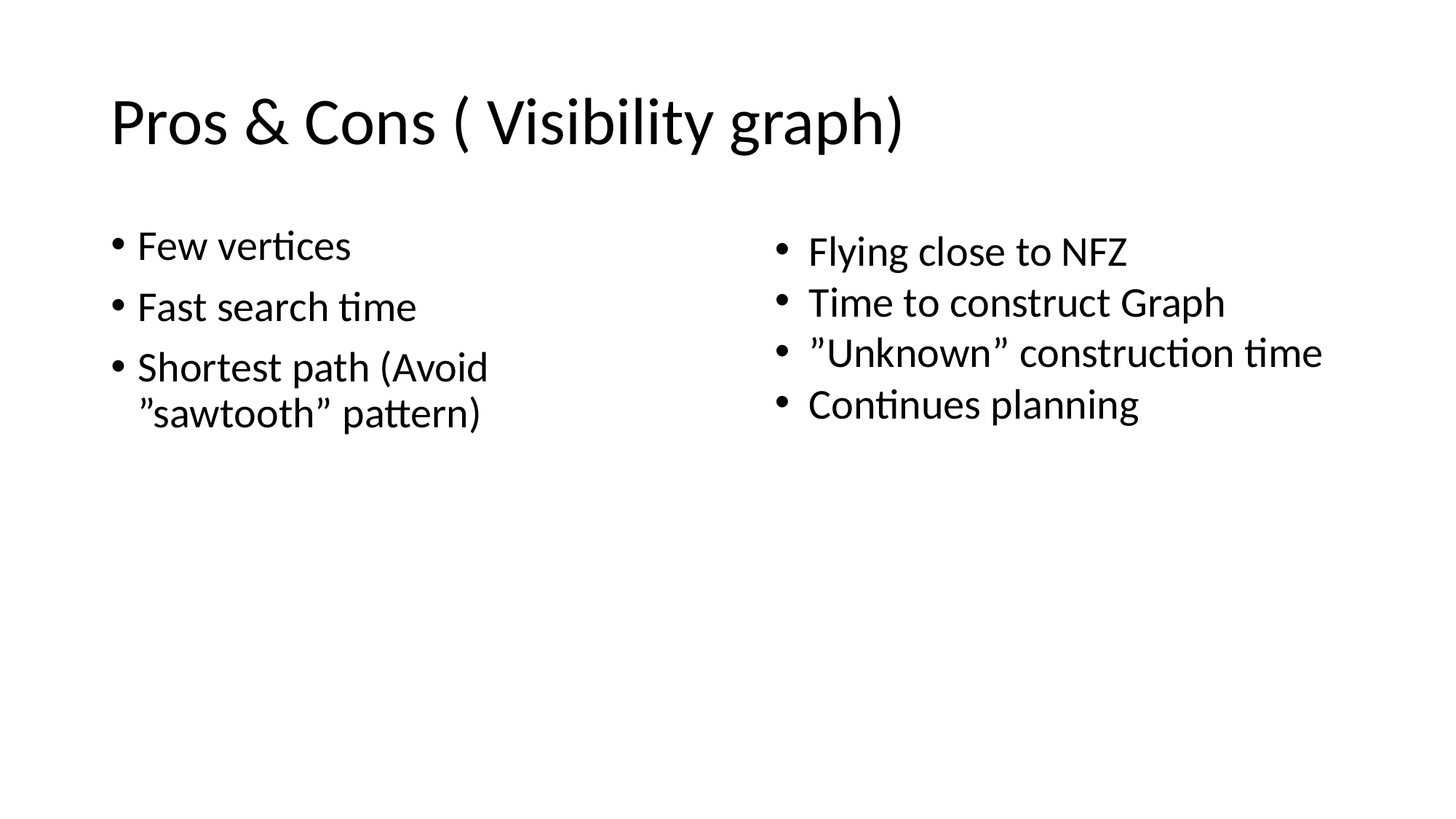

# Pros & Cons ( Visibility graph)
Few vertices
Fast search time
Shortest path (Avoid ”sawtooth” pattern)

Flying close to NFZ
Time to construct Graph
”Unknown” construction time
Continues planning